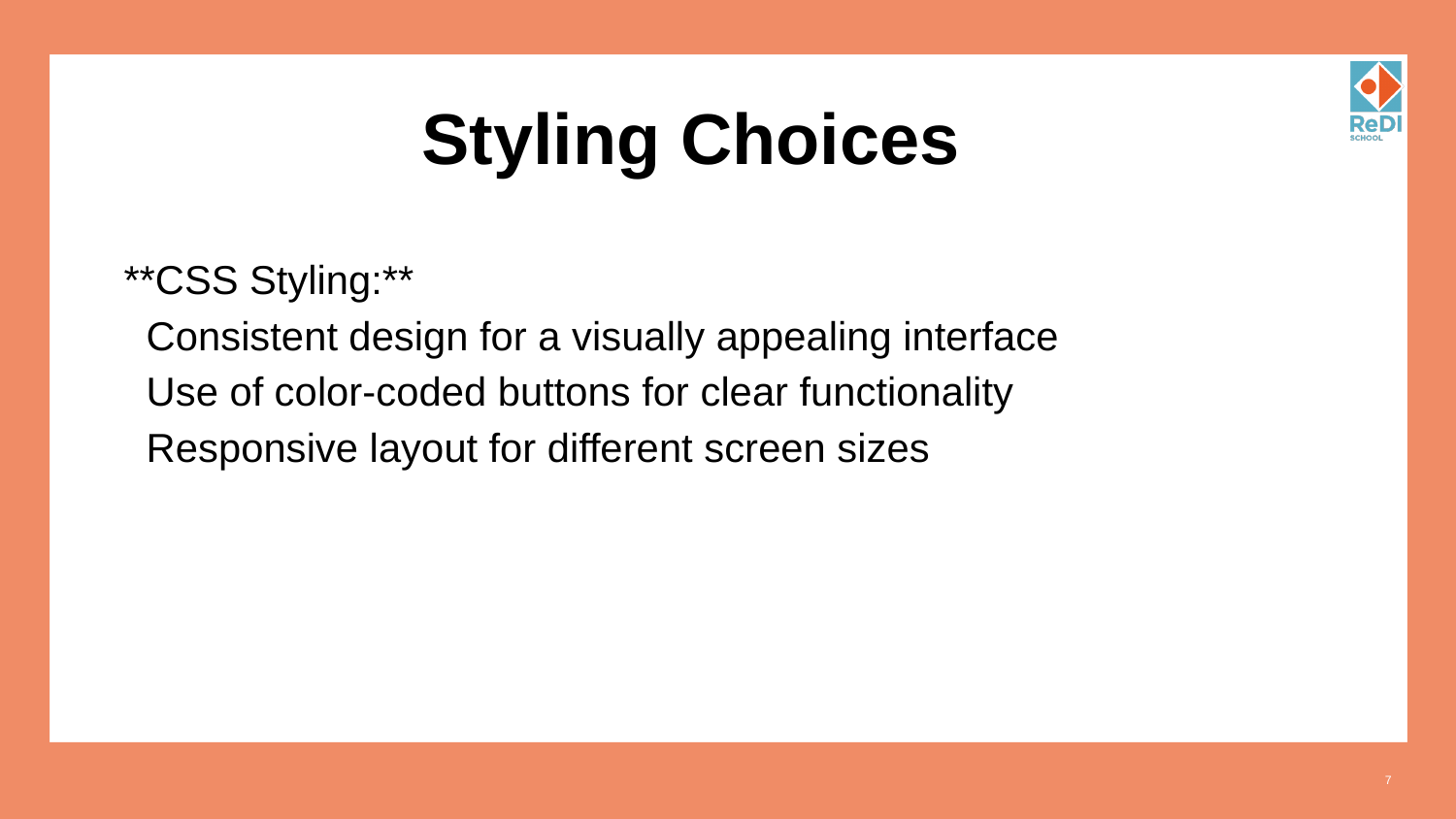

# Styling Choices

**CSS Styling:**
  Consistent design for a visually appealing interface
  Use of color-coded buttons for clear functionality
  Responsive layout for different screen sizes

7